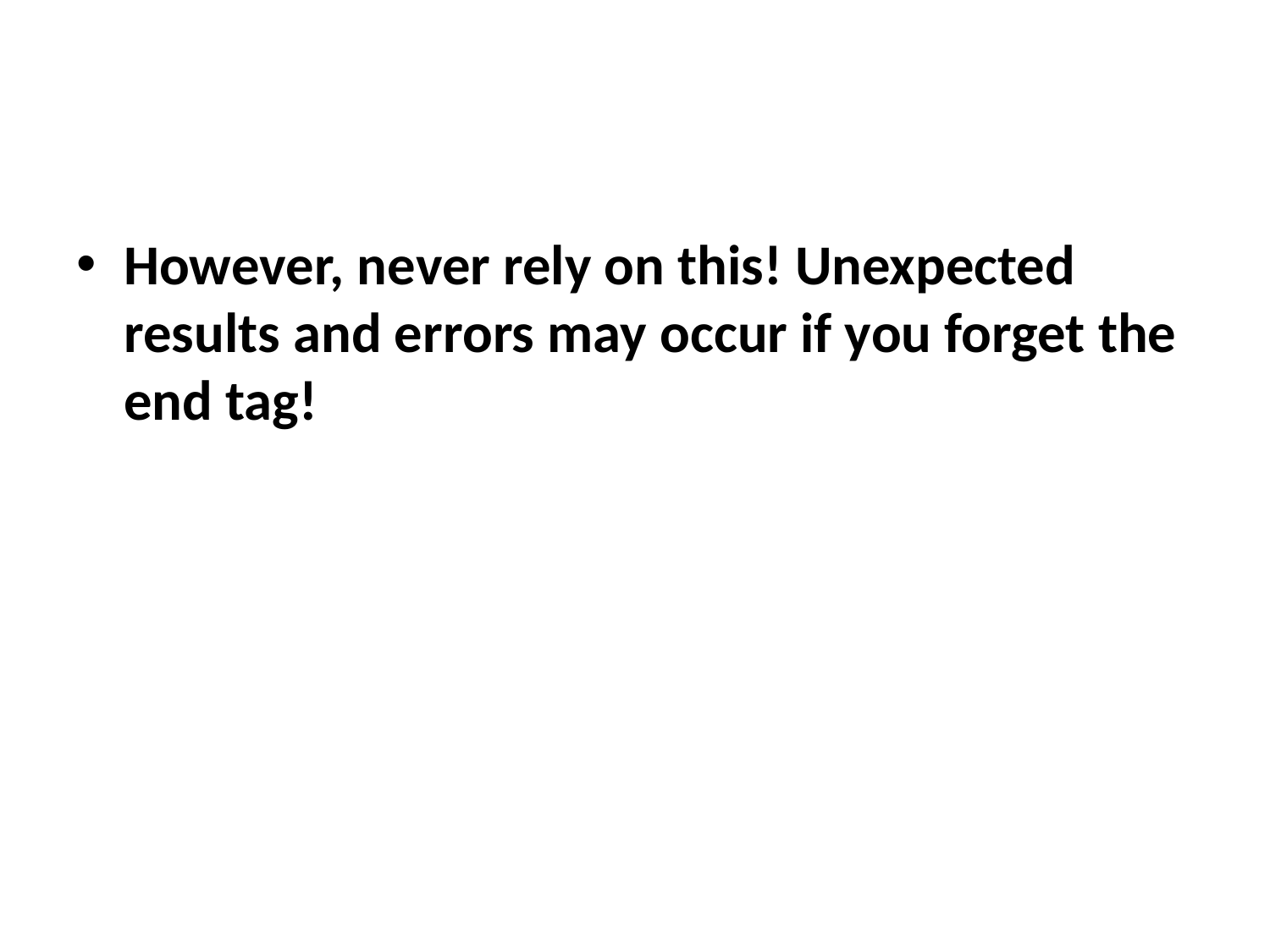

#
However, never rely on this! Unexpected results and errors may occur if you forget the end tag!